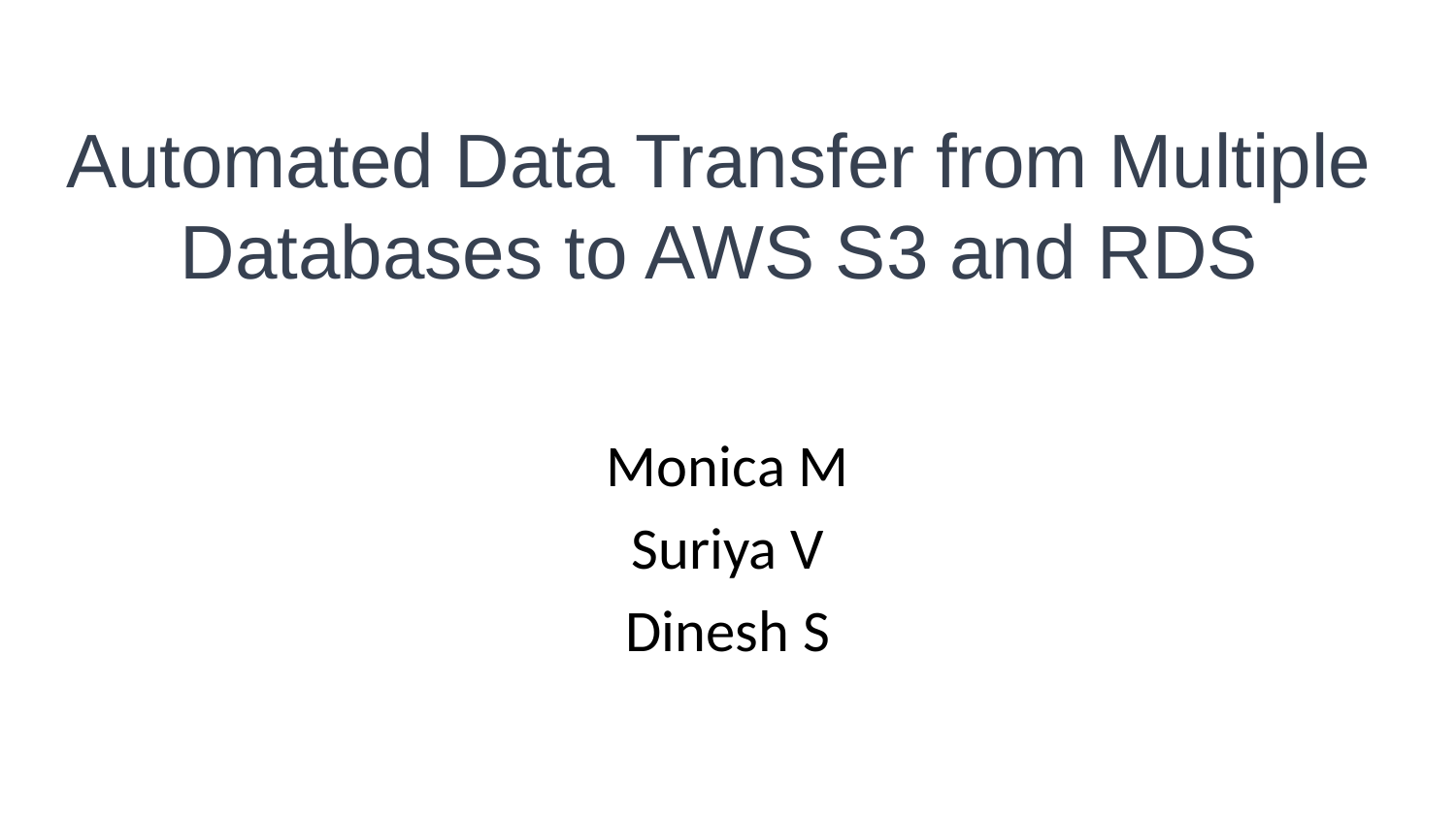

# Automated Data Transfer from Multiple Databases to AWS S3 and RDS
Monica M
Suriya V
Dinesh S